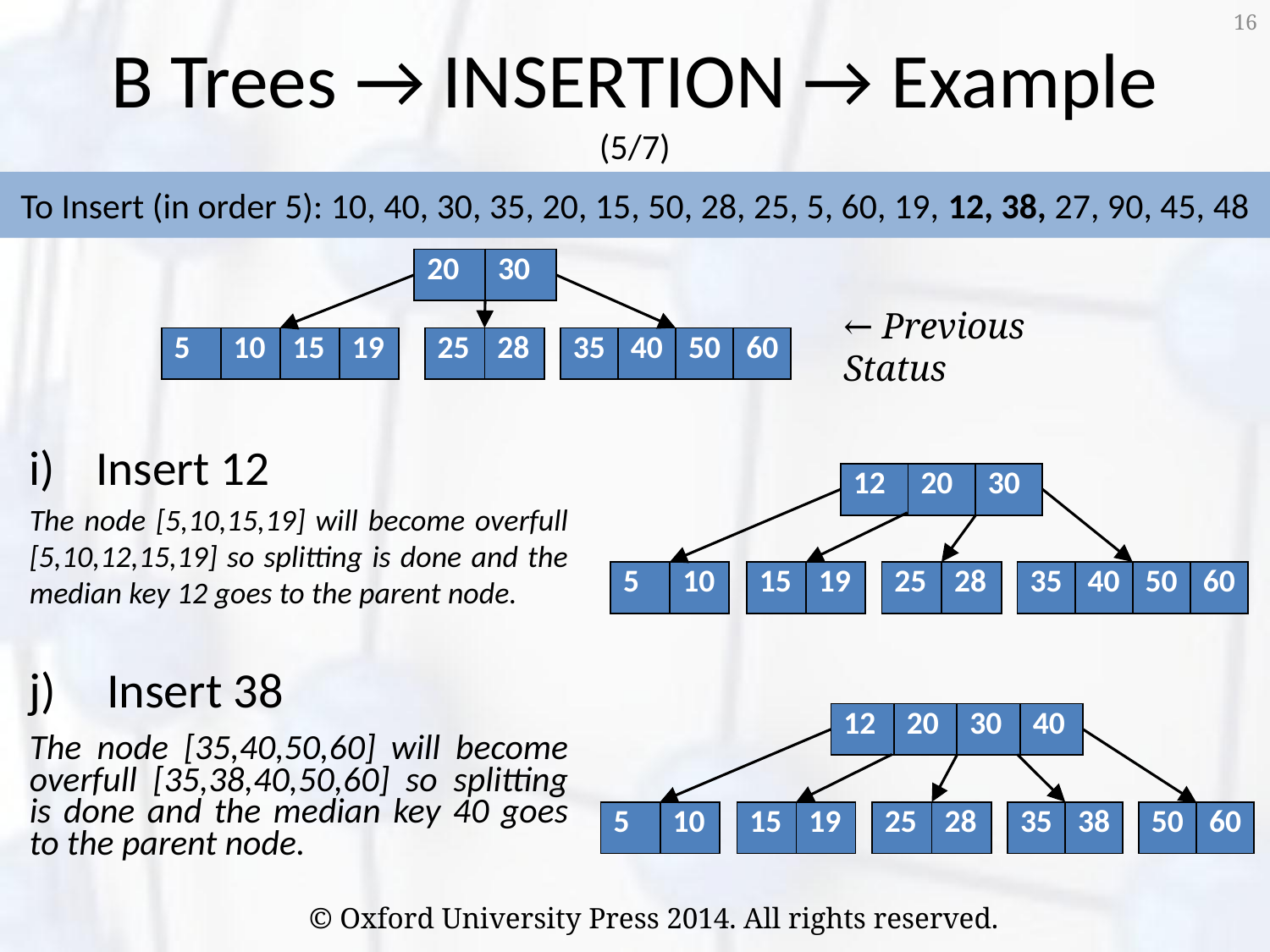

# B Trees → INSERTION → Example (5/7)
16
To Insert (in order 5): 10, 40, 30, 35, 20, 15, 50, 28, 25, 5, 60, 19, 12, 38, 27, 90, 45, 48
| 20 | 30 |
| --- | --- |
← Previous Status
| 5 | 10 | 15 | 19 |
| --- | --- | --- | --- |
| 25 | 28 |
| --- | --- |
| 35 | 40 | 50 | 60 |
| --- | --- | --- | --- |
Insert 12
The node [5,10,15,19] will become overfull [5,10,12,15,19] so splitting is done and the median key 12 goes to the parent node.
| 12 | 20 | 30 |
| --- | --- | --- |
| 5 | 10 |
| --- | --- |
| 15 | 19 |
| --- | --- |
| 25 | 28 |
| --- | --- |
| 35 | 40 | 50 | 60 |
| --- | --- | --- | --- |
Insert 38
The node [35,40,50,60] will become overfull [35,38,40,50,60] so splitting is done and the median key 40 goes to the parent node.
| 12 | 20 | 30 | 40 |
| --- | --- | --- | --- |
| 5 | 10 |
| --- | --- |
| 15 | 19 |
| --- | --- |
| 25 | 28 |
| --- | --- |
| 35 | 38 |
| --- | --- |
| 50 | 60 |
| --- | --- |